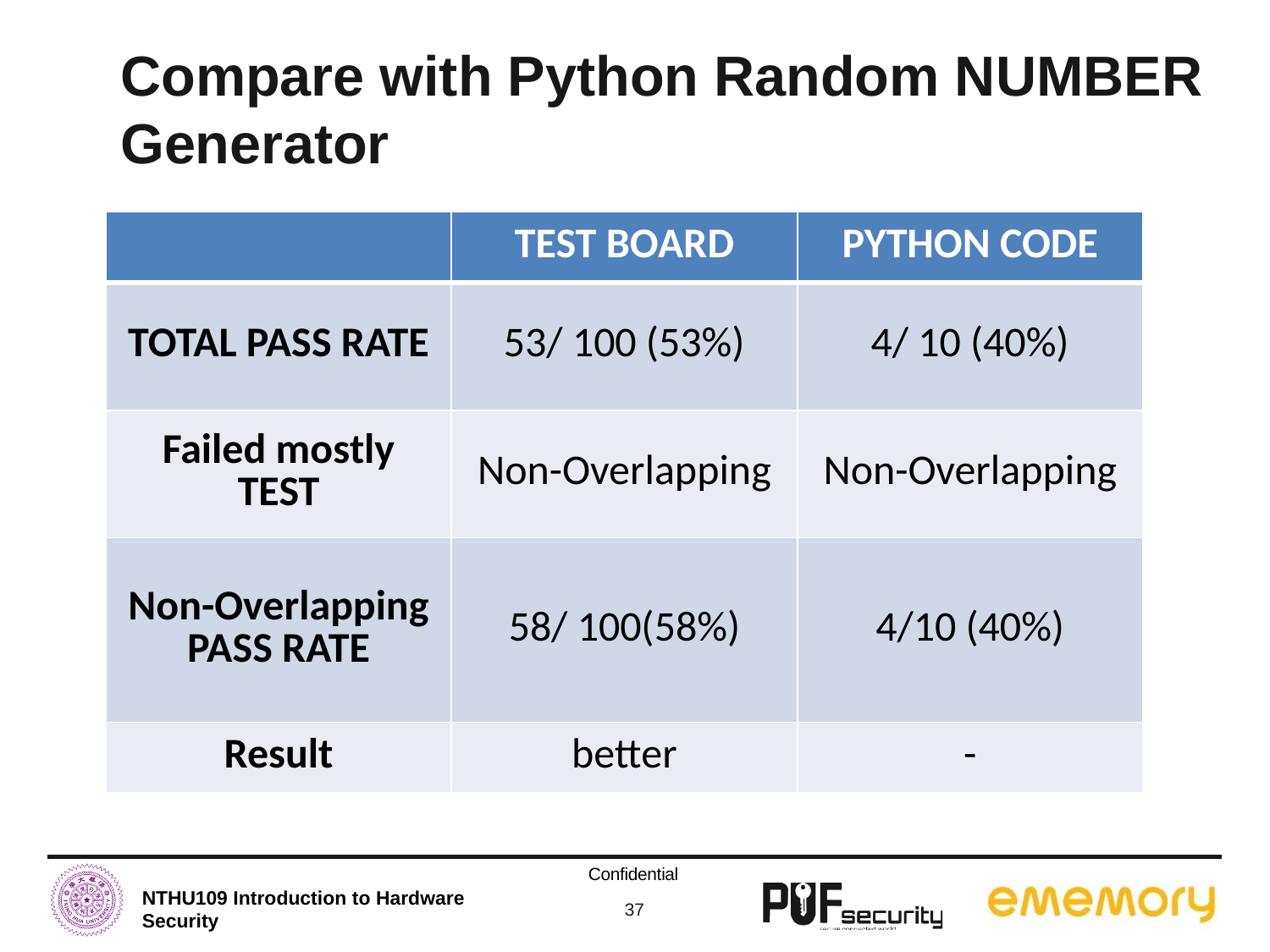

Compare with Python Random NUMBER Generator
|  | TEST BOARD | PYTHON CODE |
| --- | --- | --- |
| TOTAL PASS RATE | 53/ 100 (53%) | 4/ 10 (40%) |
| Failed mostly TEST | Non-Overlapping | Non-Overlapping |
| Non-Overlapping PASS RATE | 58/ 100(58%) | 4/10 (40%) |
| Result | better | - |
Confidential
37
NTHU109 Introduction to Hardware Security